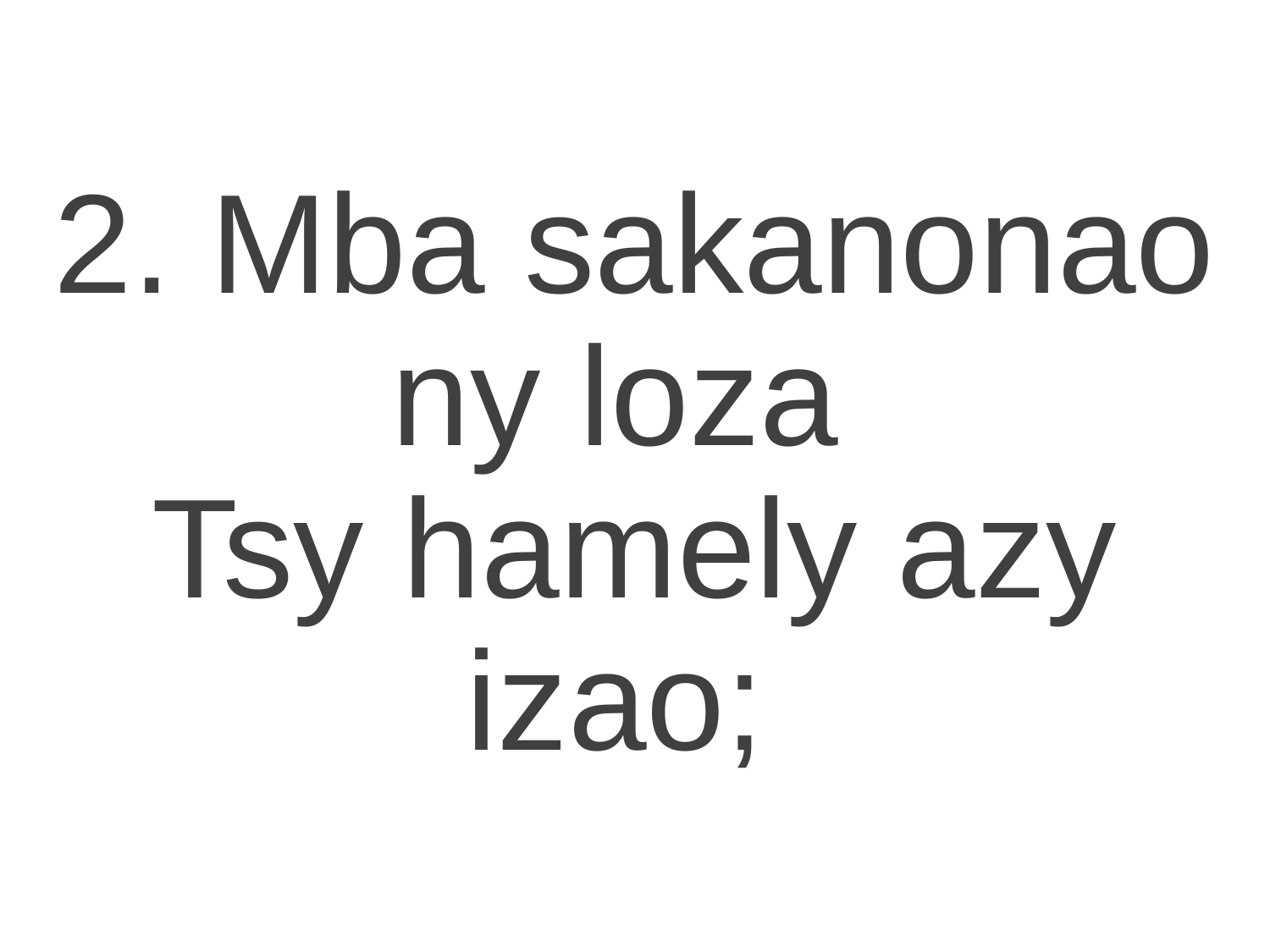

2. Mba sakanonao ny loza
Tsy hamely azy izao;